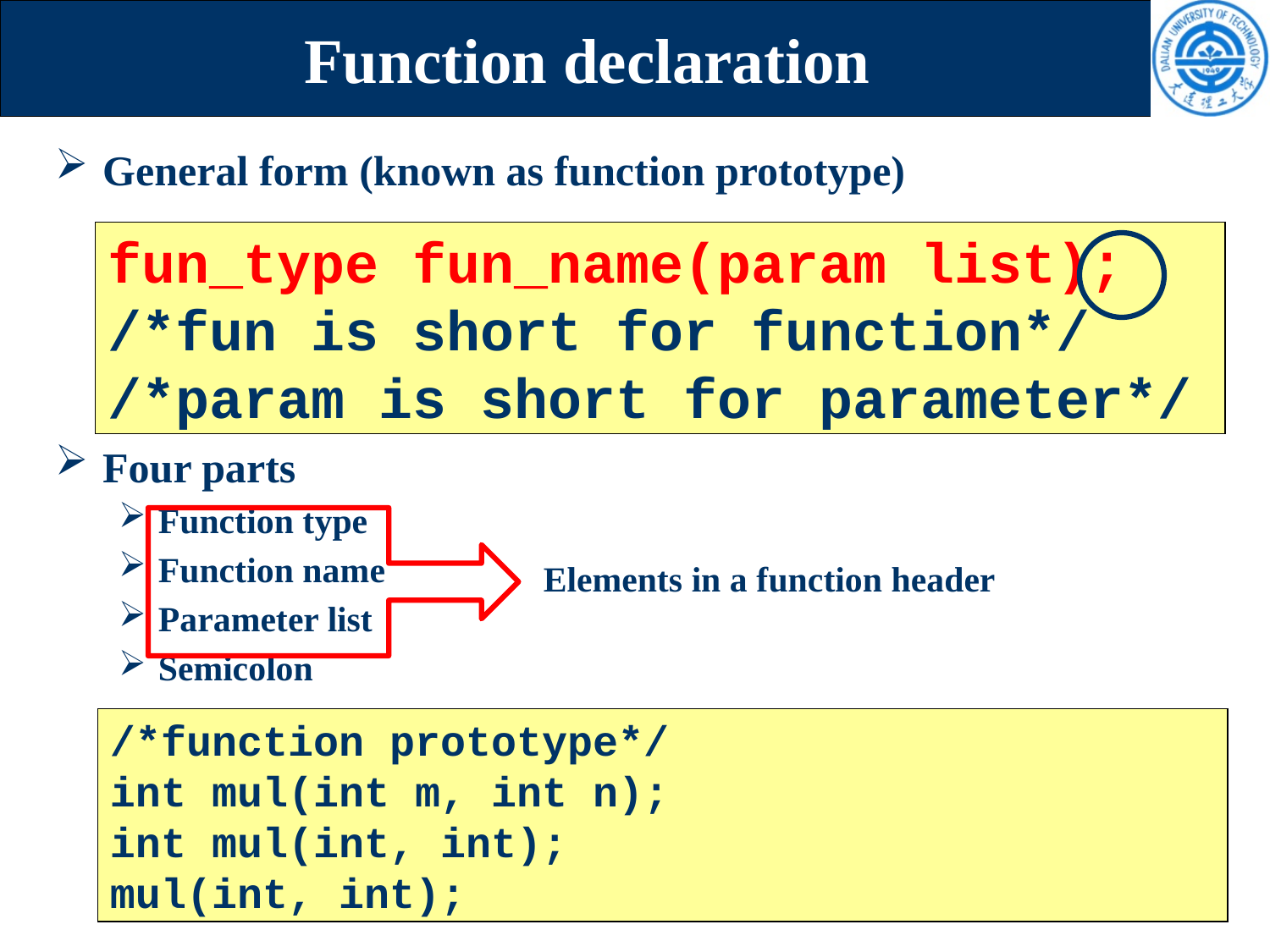

# Function declaration
General form (known as function prototype)

Four parts
Function type
Function name
Parameter list
Semicolon

fun_type fun_name(param list);
/*fun is short for function*/
/*param is short for parameter*/

Elements in a function header
/*function prototype*/
int mul(int m, int n);
int mul(int, int);
mul(int, int);